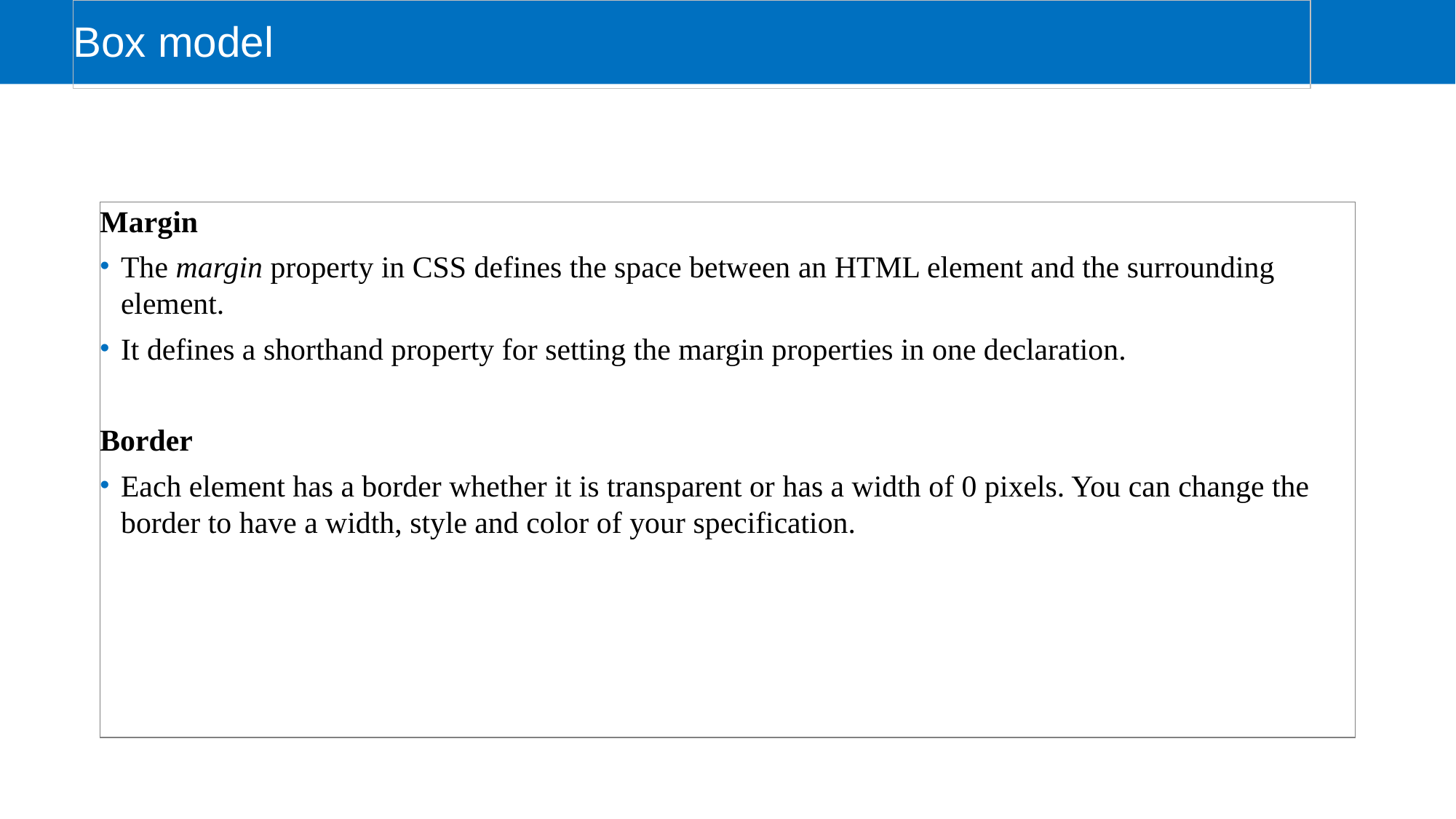

# Box model
Margin
The margin property in CSS defines the space between an HTML element and the surrounding element.
It defines a shorthand property for setting the margin properties in one declaration.

Border
Each element has a border whether it is transparent or has a width of 0 pixels. You can change the border to have a width, style and color of your specification.